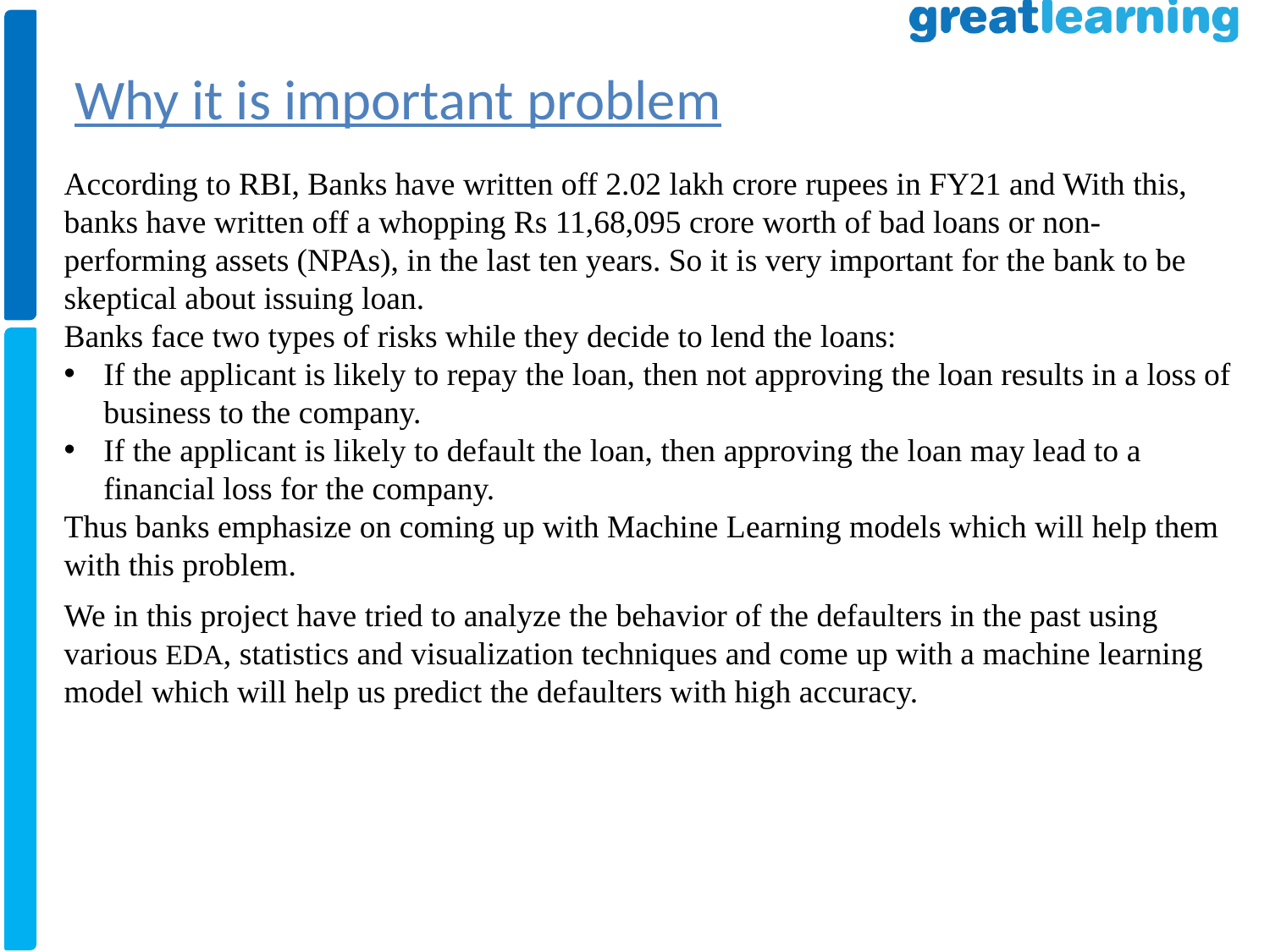

# Why it is important problem
According to RBI, Banks have written off 2.02 lakh crore rupees in FY21 and With this, banks have written off a whopping Rs 11,68,095 crore worth of bad loans or non-performing assets (NPAs), in the last ten years. So it is very important for the bank to be skeptical about issuing loan.
Banks face two types of risks while they decide to lend the loans:
If the applicant is likely to repay the loan, then not approving the loan results in a loss of business to the company.
If the applicant is likely to default the loan, then approving the loan may lead to a financial loss for the company.
Thus banks emphasize on coming up with Machine Learning models which will help them with this problem.

We in this project have tried to analyze the behavior of the defaulters in the past using various EDA, statistics and visualization techniques and come up with a machine learning model which will help us predict the defaulters with high accuracy.